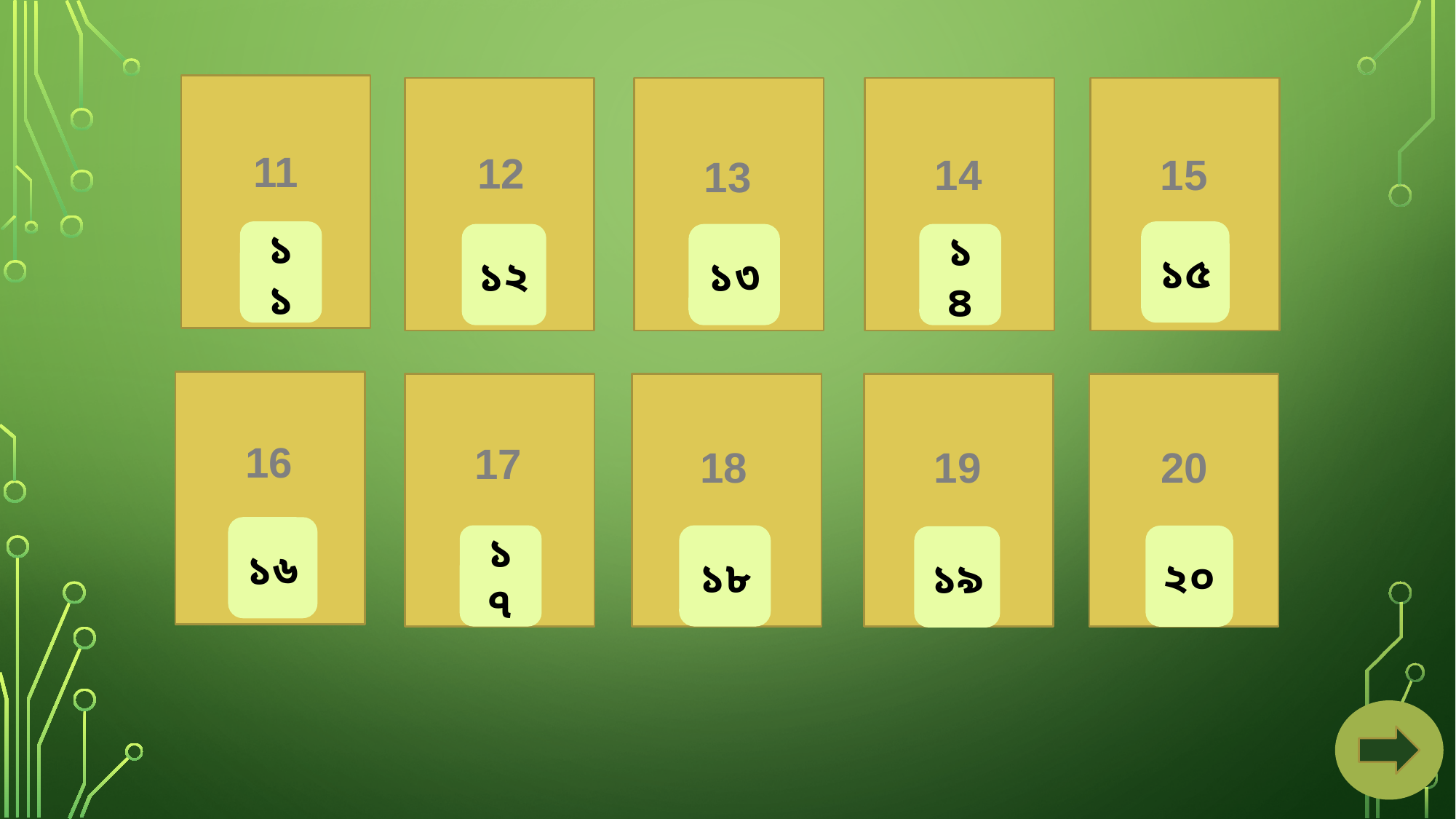

15
11
12
14
15
13
১১
১৫
১২
১৪
১৩

16
17
20
18
19
১৬
১৭
১৮
২০
১৯